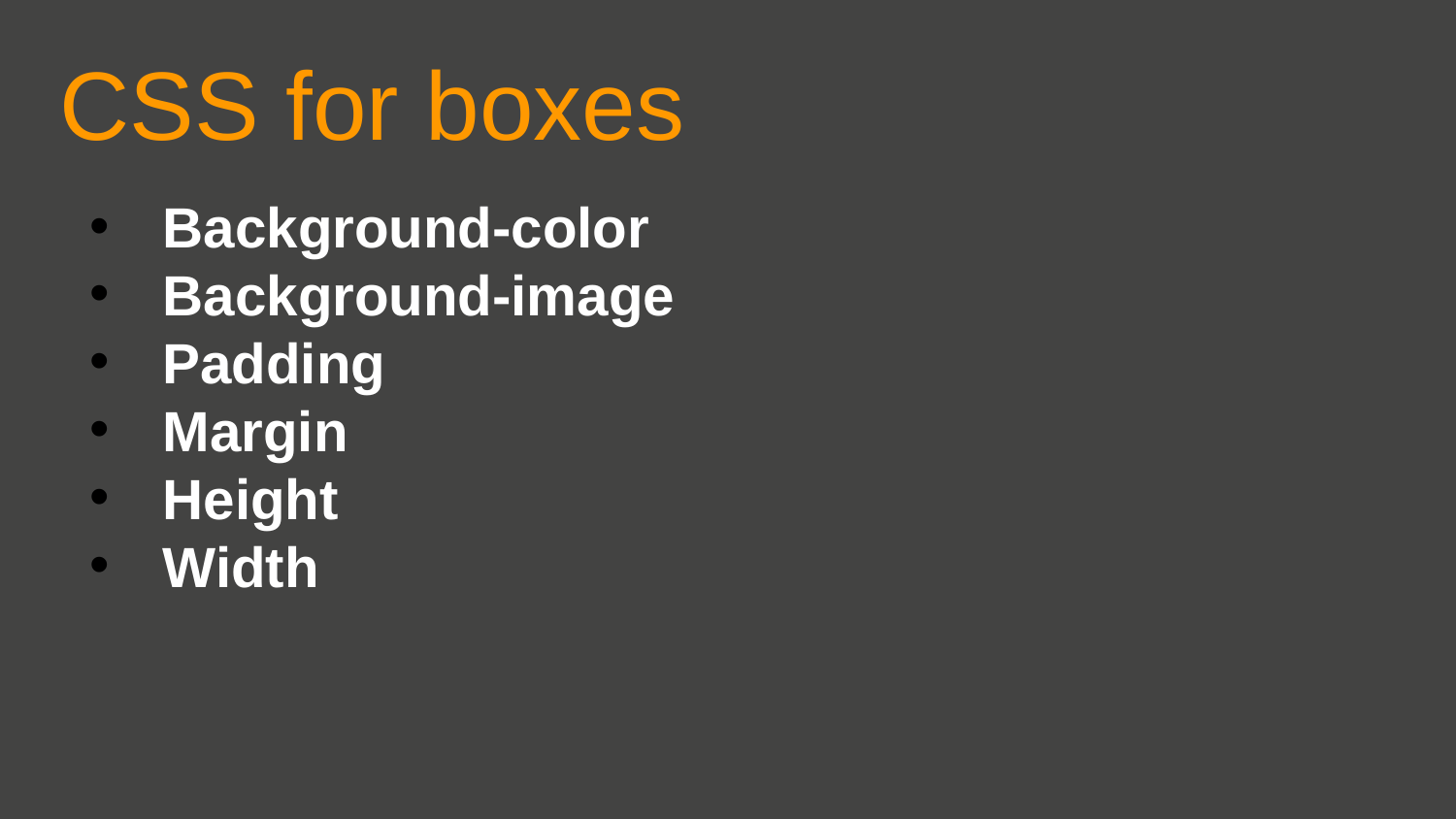

CSS for boxes
Background-color
Background-image
Padding
Margin
Height
Width